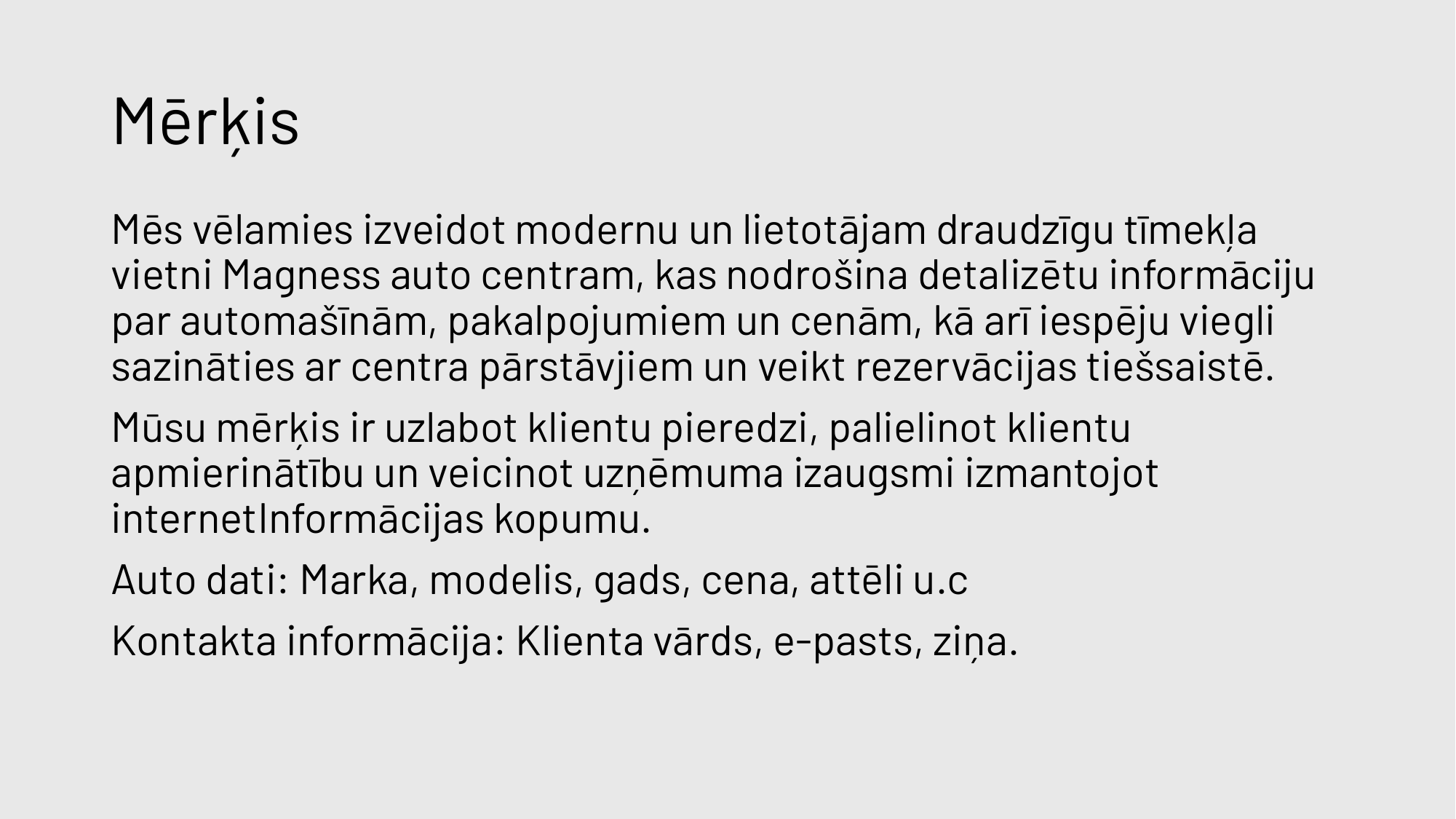

# Mērķis
Mēs vēlamies izveidot modernu un lietotājam draudzīgu tīmekļa vietni Magness auto centram, kas nodrošina detalizētu informāciju par automašīnām, pakalpojumiem un cenām, kā arī iespēju viegli sazināties ar centra pārstāvjiem un veikt rezervācijas tiešsaistē.
Mūsu mērķis ir uzlabot klientu pieredzi, palielinot klientu apmierinātību un veicinot uzņēmuma izaugsmi izmantojot internetInformācijas kopumu.
Auto dati: Marka, modelis, gads, cena, attēli u.c
Kontakta informācija: Klienta vārds, e-pasts, ziņa.